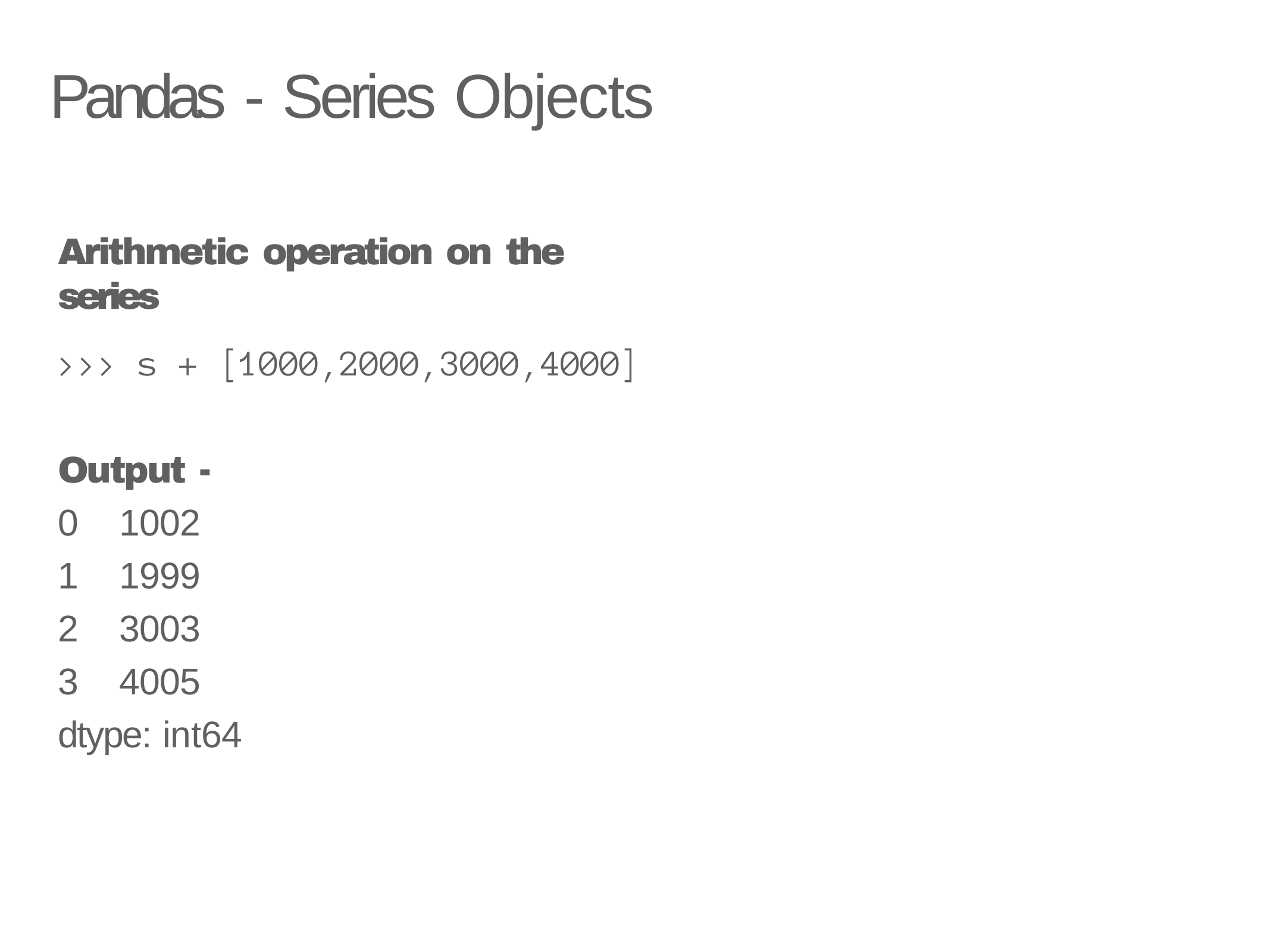

# Pandas - Series Objects
Arithmetic operation on the series
>>> s + [1000,2000,3000,4000]

Output -
0	1002
1	1999
2	3003
3	4005
dtype: int64